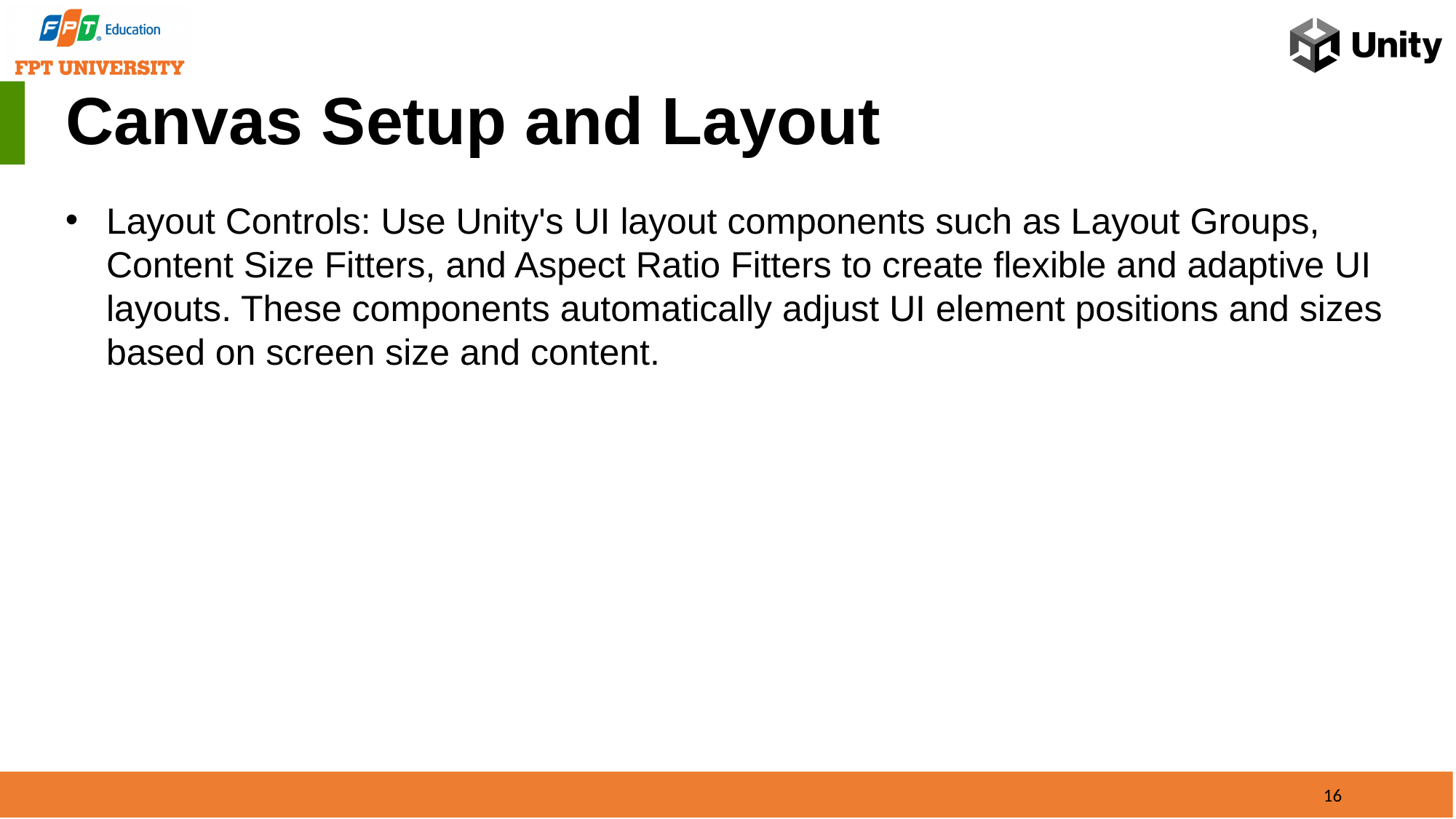

Canvas Setup and Layout

Layout Controls: Use Unity's UI layout components such as Layout Groups, Content Size Fitters, and Aspect Ratio Fitters to create flexible and adaptive UI layouts. These components automatically adjust UI element positions and sizes based on screen size and content.
16